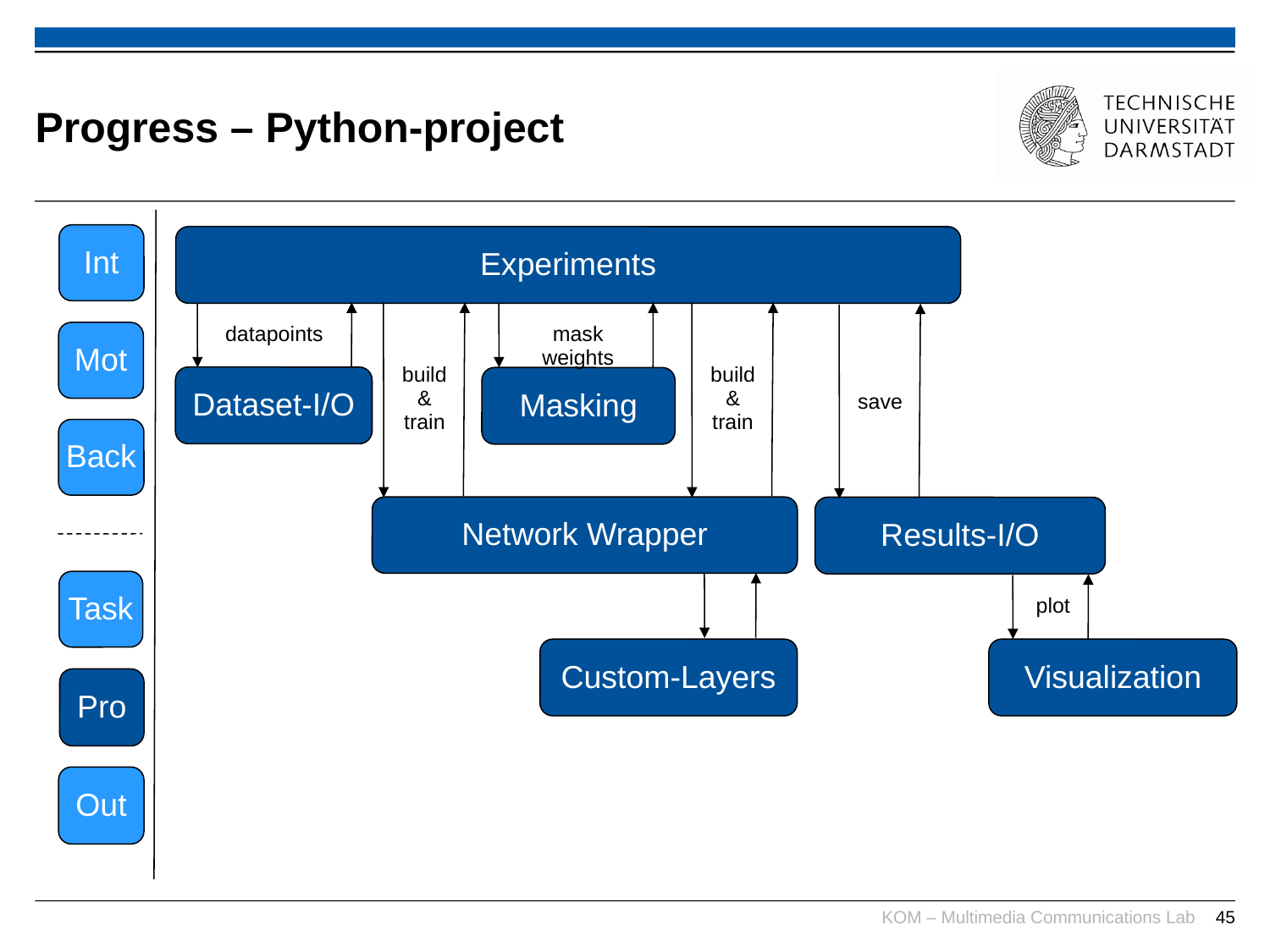

# Progress – Python-project
Int
Experiments
datapoints
mask weights
Mot
build
&
train
build
&
train

save
Dataset-I/O
Masking
Back
Network Wrapper
Results-I/O
Task
plot
Custom-Layers
Visualization
Pro
Out